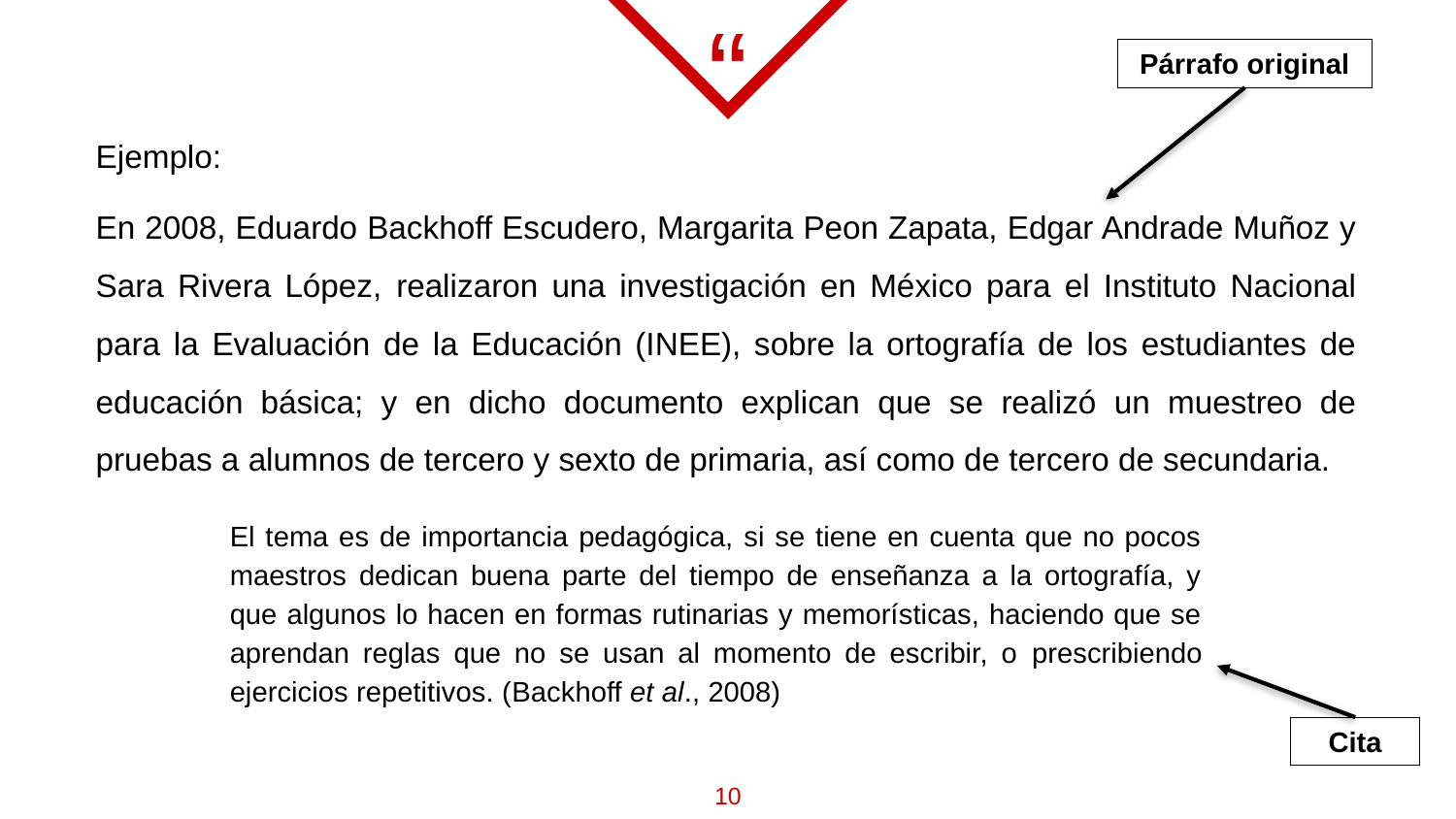

Párrafo original
Ejemplo:
En 2008, Eduardo Backhoff Escudero, Margarita Peon Zapata, Edgar Andrade Muñoz y Sara Rivera López, realizaron una investigación en México para el Instituto Nacional para la Evaluación de la Educación (INEE), sobre la ortografía de los estudiantes de educación básica; y en dicho documento explican que se realizó un muestreo de pruebas a alumnos de tercero y sexto de primaria, así como de tercero de secundaria.

El tema es de importancia pedagógica, si se tiene en cuenta que no pocos maestros dedican buena parte del tiempo de enseñanza a la ortografía, y que algunos lo hacen en formas rutinarias y memorísticas, haciendo que se aprendan reglas que no se usan al momento de escribir, o prescribiendo ejercicios repetitivos. (Backhoff et al., 2008)

Cita
10